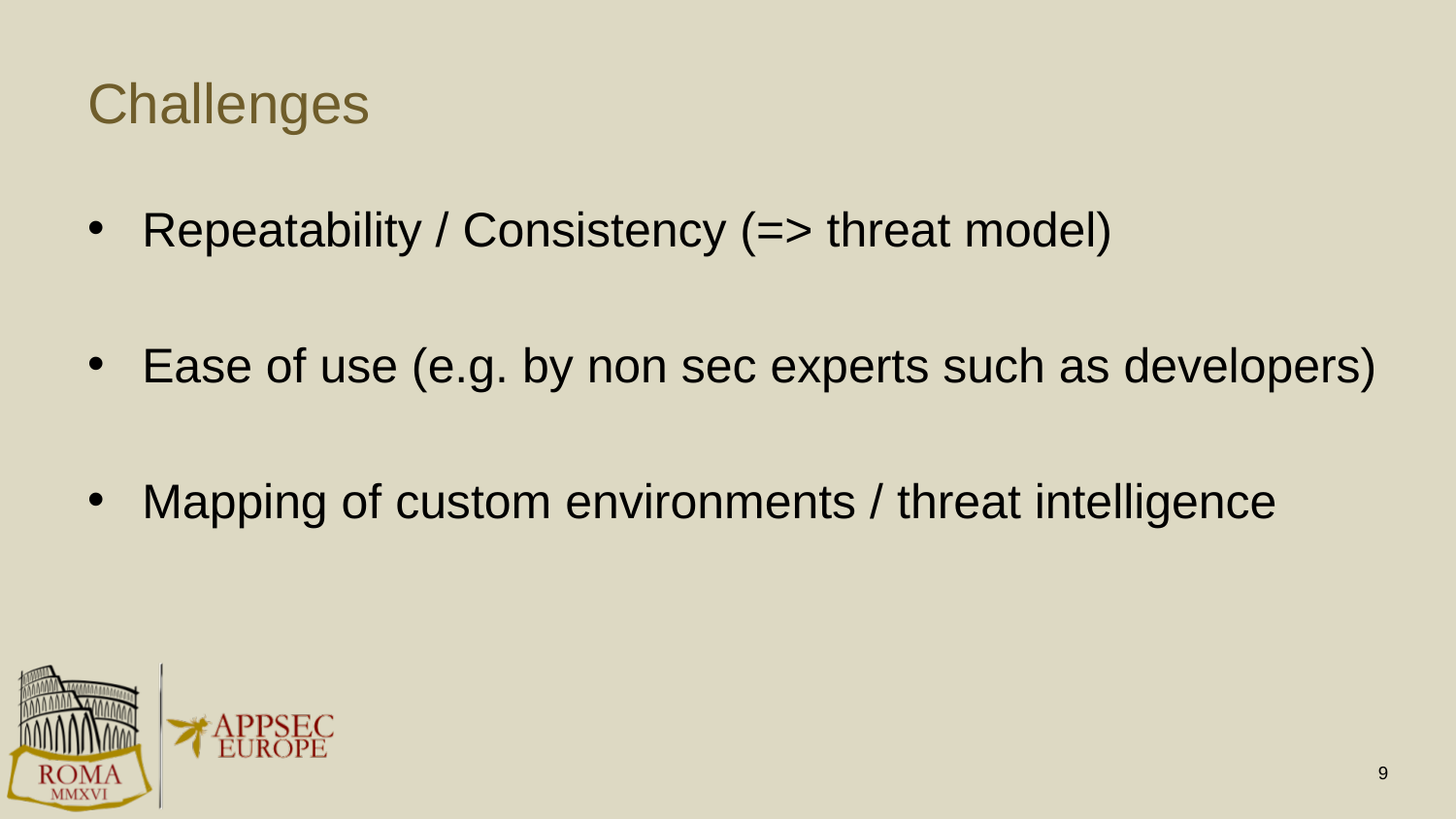

# Challenges
Repeatability / Consistency (=> threat model)

Ease of use (e.g. by non sec experts such as developers)

Mapping of custom environments / threat intelligence
9